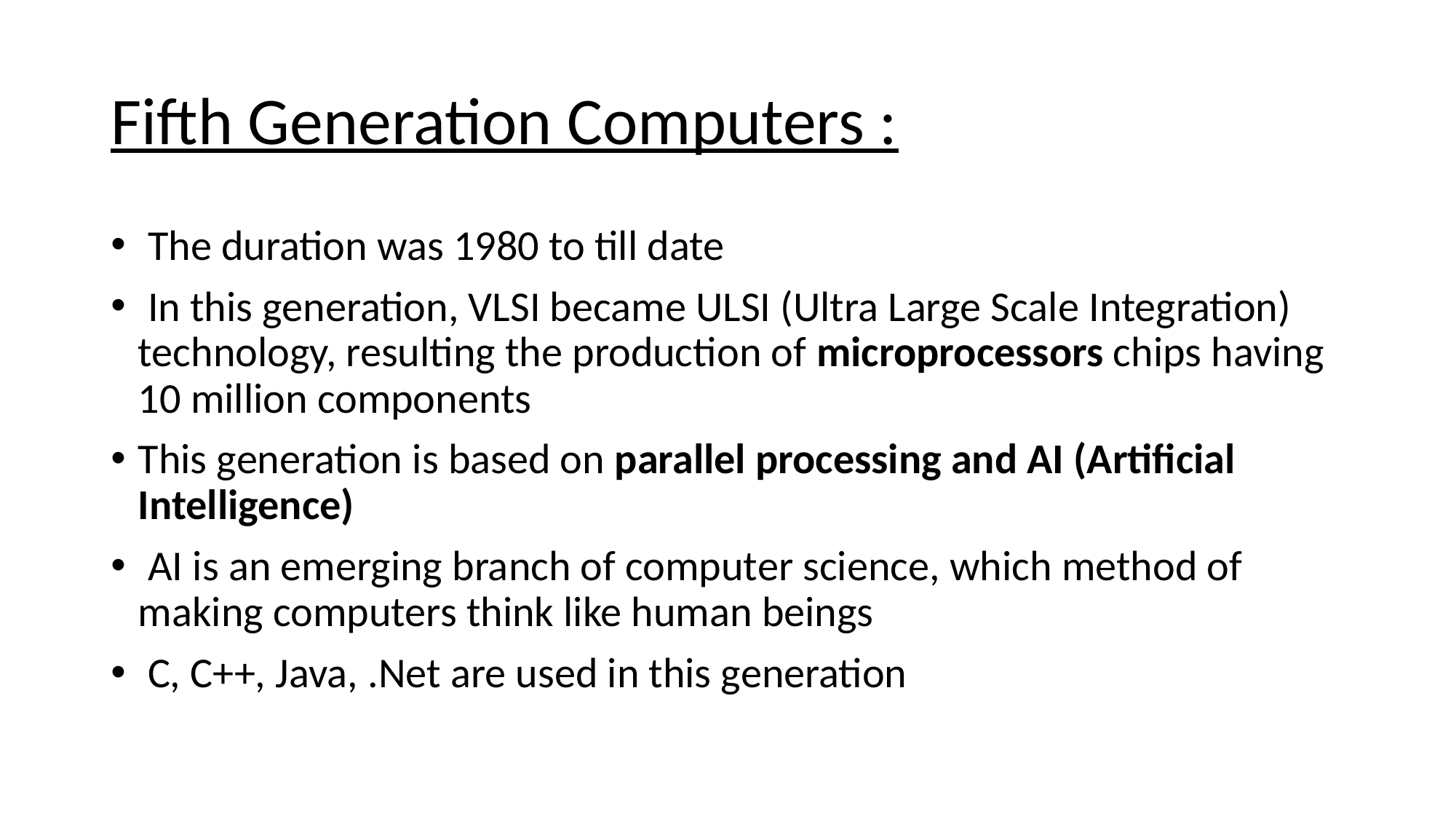

# Fifth Generation Computers :
 The duration was 1980 to till date
 In this generation, VLSI became ULSI (Ultra Large Scale Integration) technology, resulting the production of microprocessors chips having 10 million components
This generation is based on parallel processing and AI (Artificial Intelligence)
 AI is an emerging branch of computer science, which method of making computers think like human beings
 C, C++, Java, .Net are used in this generation